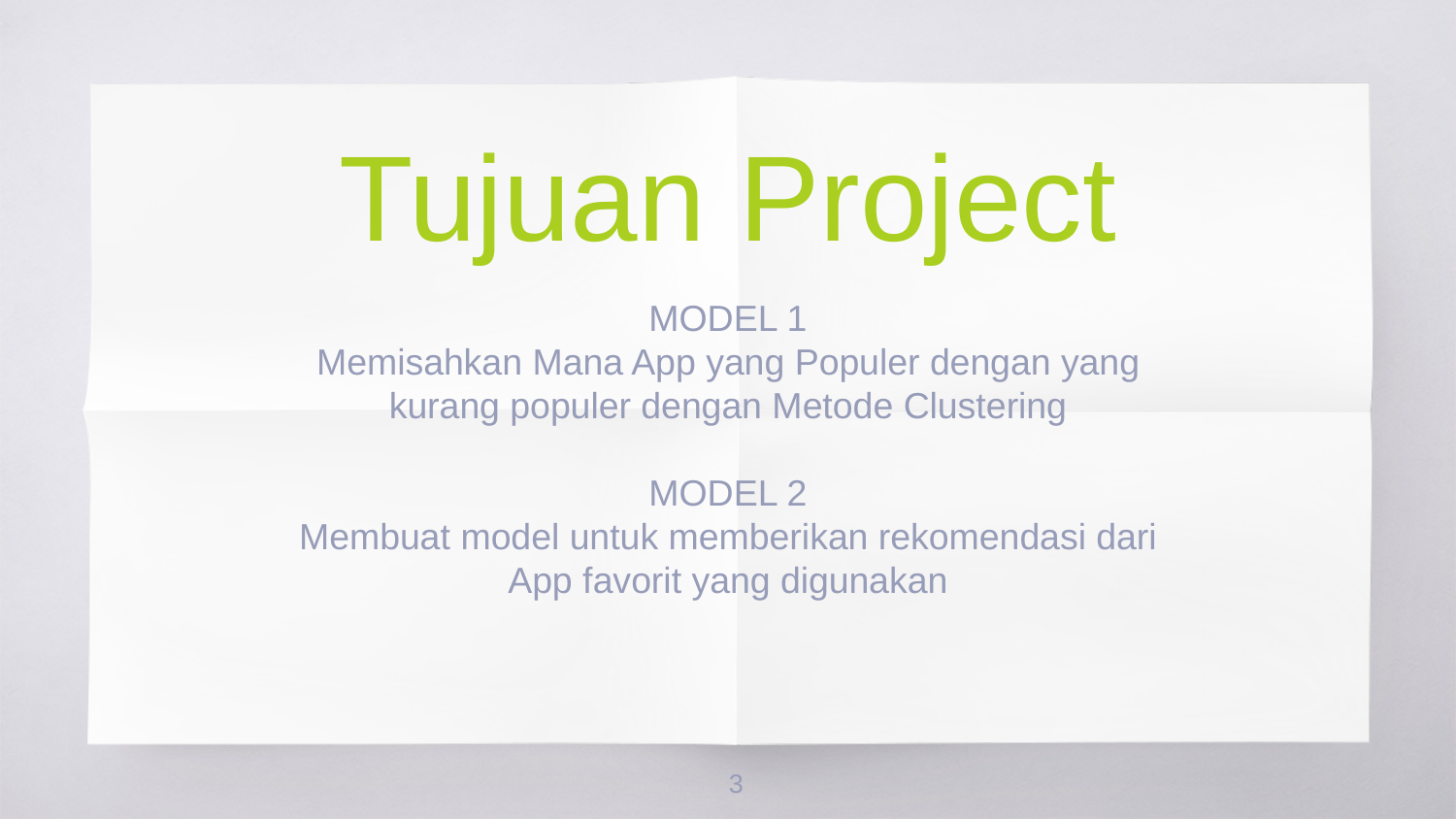

Tujuan Project
MODEL 1
Memisahkan Mana App yang Populer dengan yang kurang populer dengan Metode Clustering

MODEL 2
Membuat model untuk memberikan rekomendasi dari App favorit yang digunakan

3